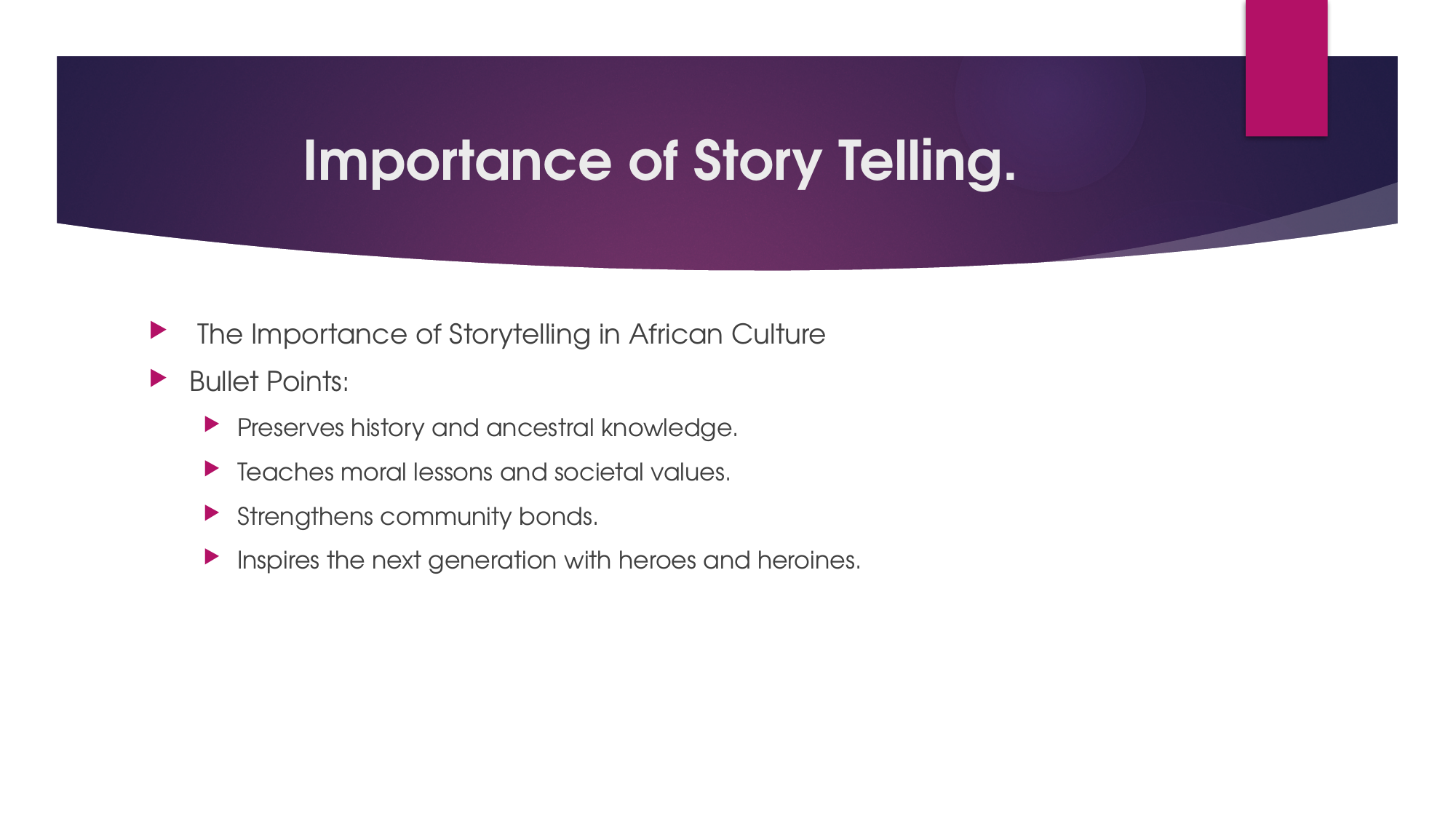

# Importance of Story Telling.
 The Importance of Storytelling in African Culture
Bullet Points:
Preserves history and ancestral knowledge.
Teaches moral lessons and societal values.
Strengthens community bonds.
Inspires the next generation with heroes and heroines.